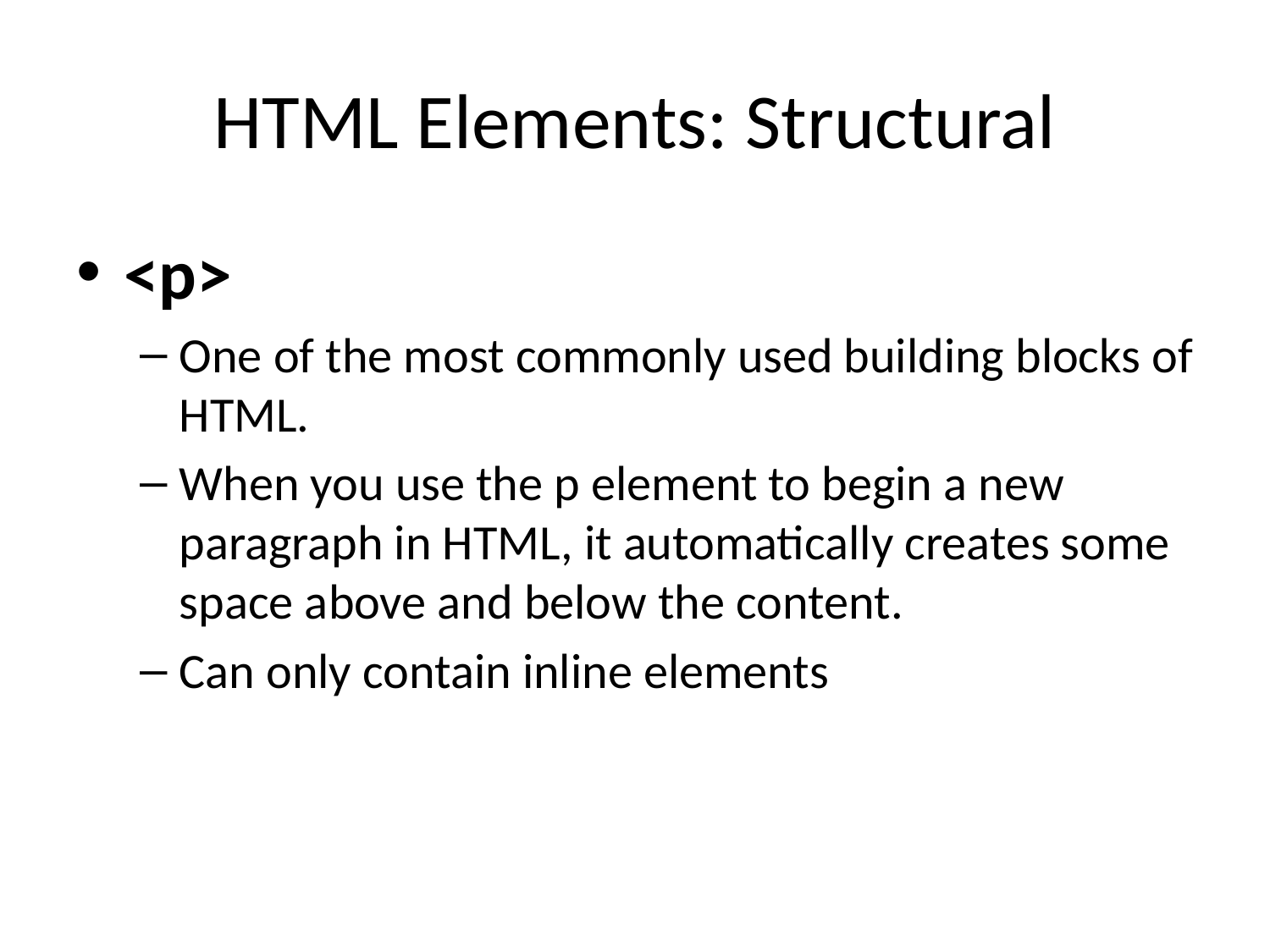

# HTML Elements: Structural
<p>
One of the most commonly used building blocks of HTML.
When you use the p element to begin a new paragraph in HTML, it automatically creates some space above and below the content.
Can only contain inline elements